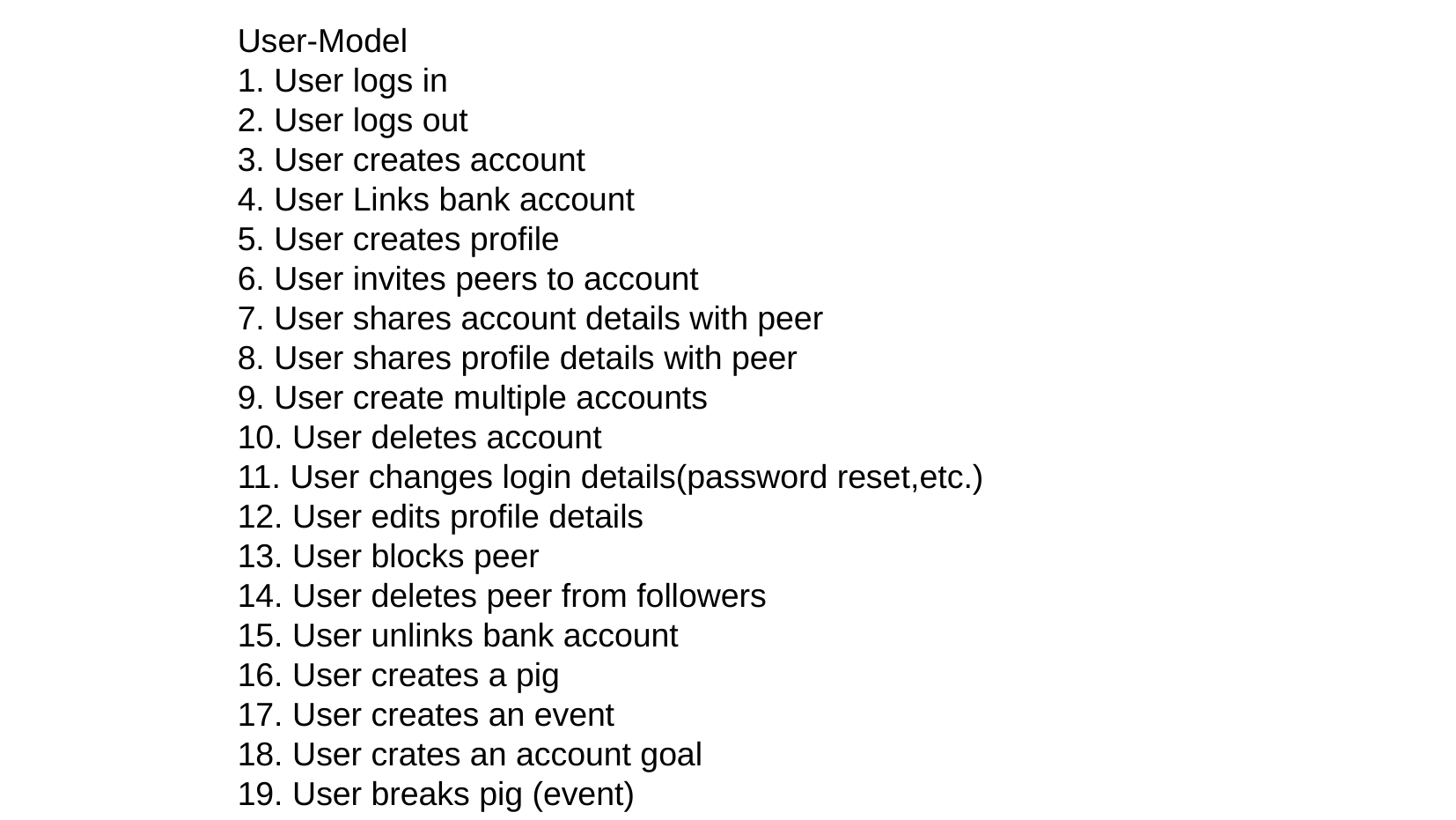

User-Model
1. User logs in
2. User logs out
3. User creates account
4. User Links bank account
5. User creates profile
6. User invites peers to account
7. User shares account details with peer
8. User shares profile details with peer
9. User create multiple accounts
10. User deletes account
11. User changes login details(password reset,etc.)
12. User edits profile details
13. User blocks peer
14. User deletes peer from followers
15. User unlinks bank account
16. User creates a pig
17. User creates an event
18. User crates an account goal
19. User breaks pig (event)
20. Push notification to social media accnt